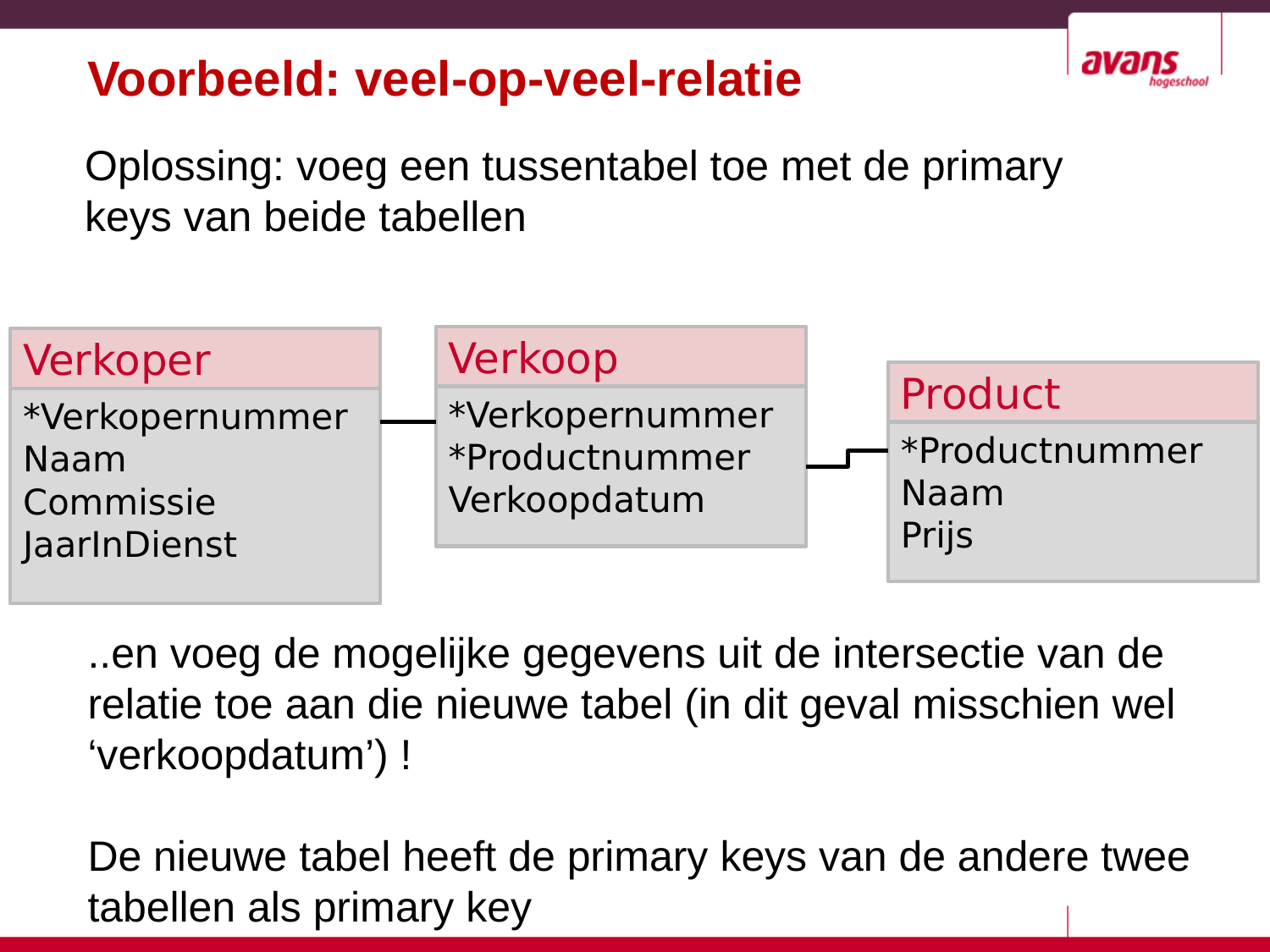

# Voorbeeld: veel-op-veel-relatie
Oplossing: voeg een tussentabel toe met de primary
keys van beide tabellen

Verkoop
*Verkopernummer
*Productnummer
Verkoopdatum
Verkoper
*Verkopernummer
Naam
Commissie
JaarInDienst
Product
*Productnummer
Naam
Prijs
..en voeg de mogelijke gegevens uit de intersectie van de relatie toe aan die nieuwe tabel (in dit geval misschien wel ‘verkoopdatum’) !

De nieuwe tabel heeft de primary keys van de andere twee tabellen als primary key

5-58